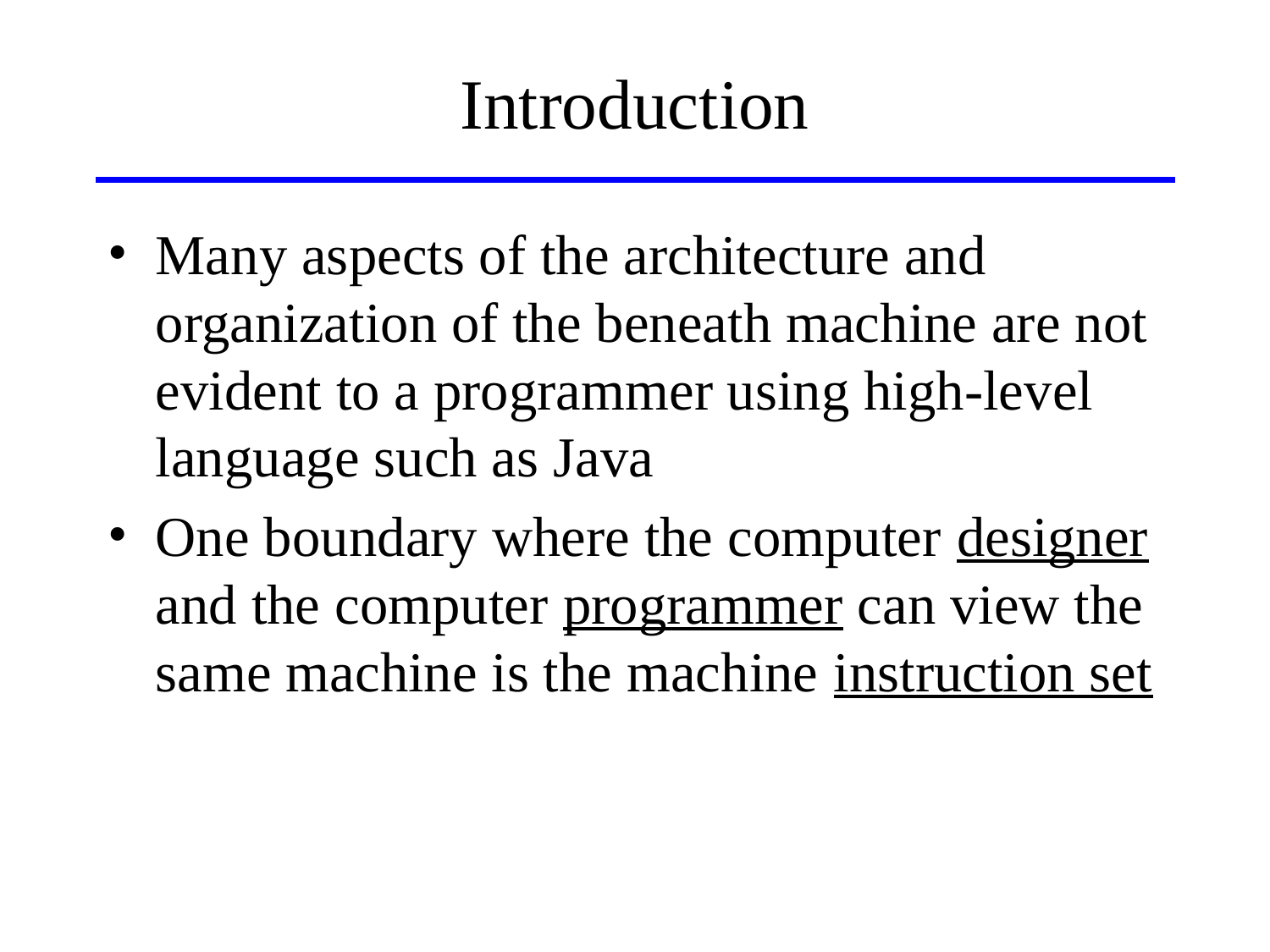

# Introduction
Many aspects of the architecture and organization of the beneath machine are not evident to a programmer using high-level language such as Java
One boundary where the computer designer and the computer programmer can view the same machine is the machine instruction set